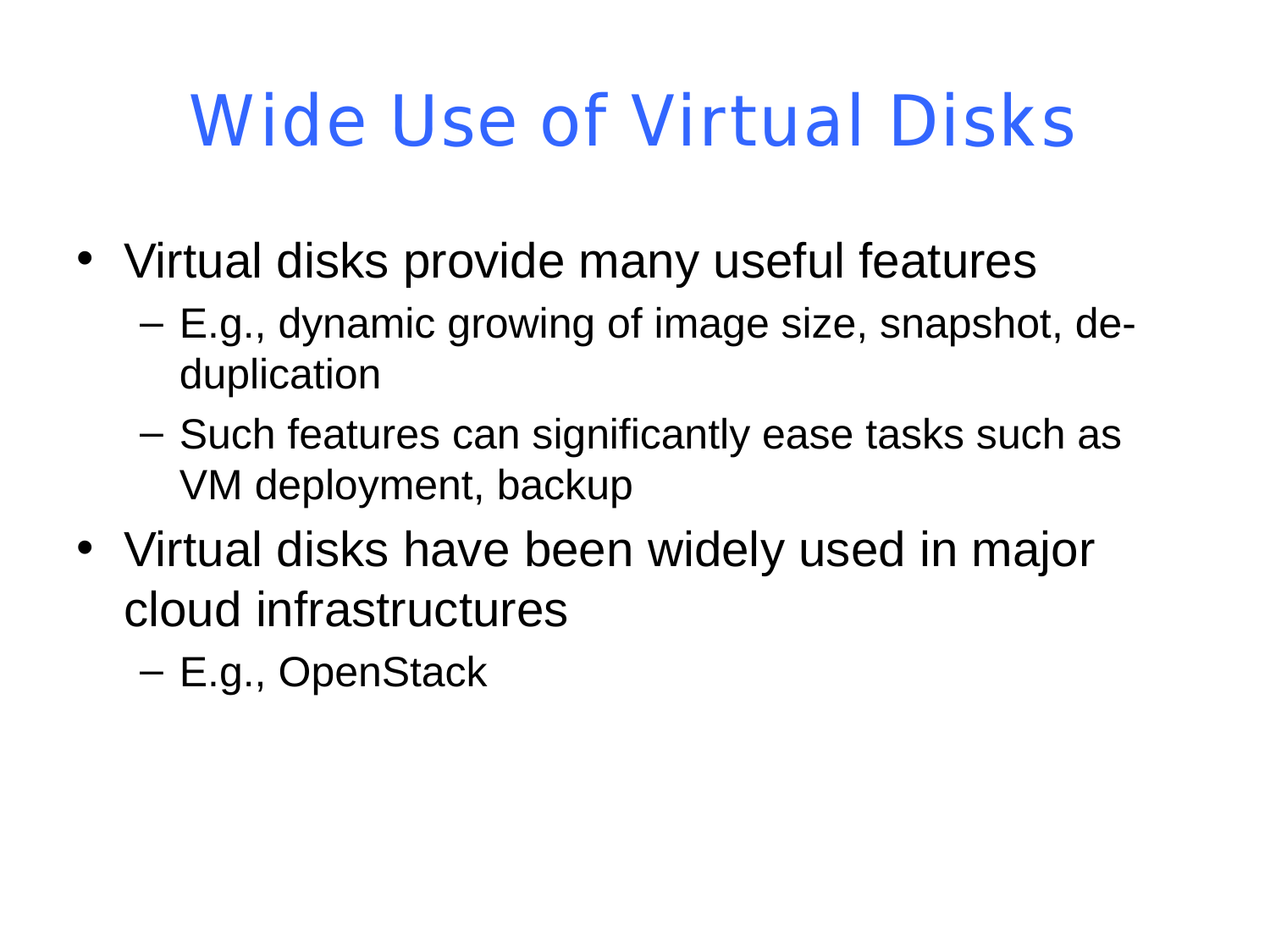

# Wide Use of Virtual Disks
Virtual disks provide many useful features
E.g., dynamic growing of image size, snapshot, de-duplication
Such features can significantly ease tasks such as VM deployment, backup
Virtual disks have been widely used in major cloud infrastructures
E.g., OpenStack